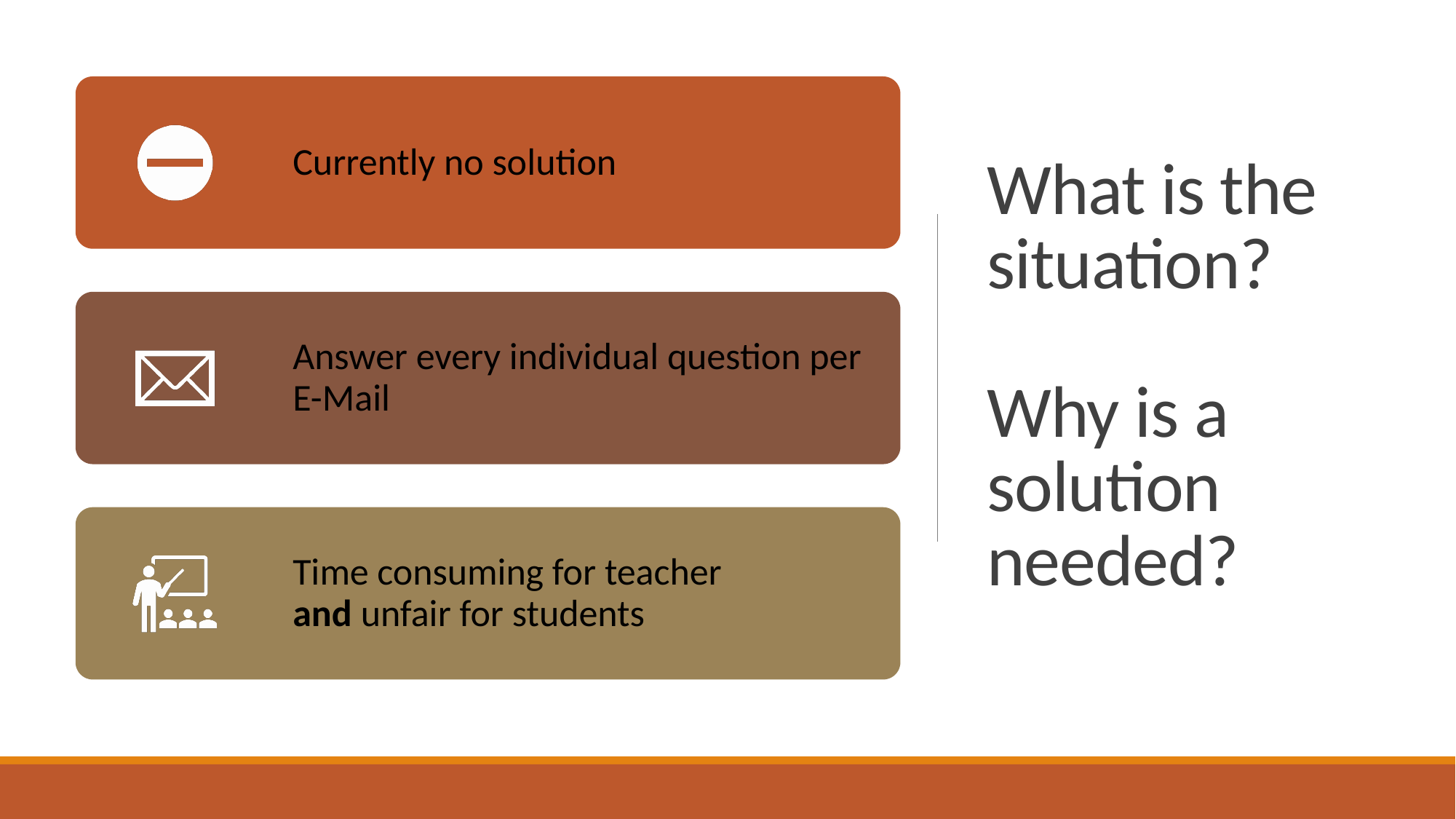

# What is the situation? Why is a solution needed?
Currently no solution
Answer every individual question per E-Mail
Time consuming for teacher
and unfair for students